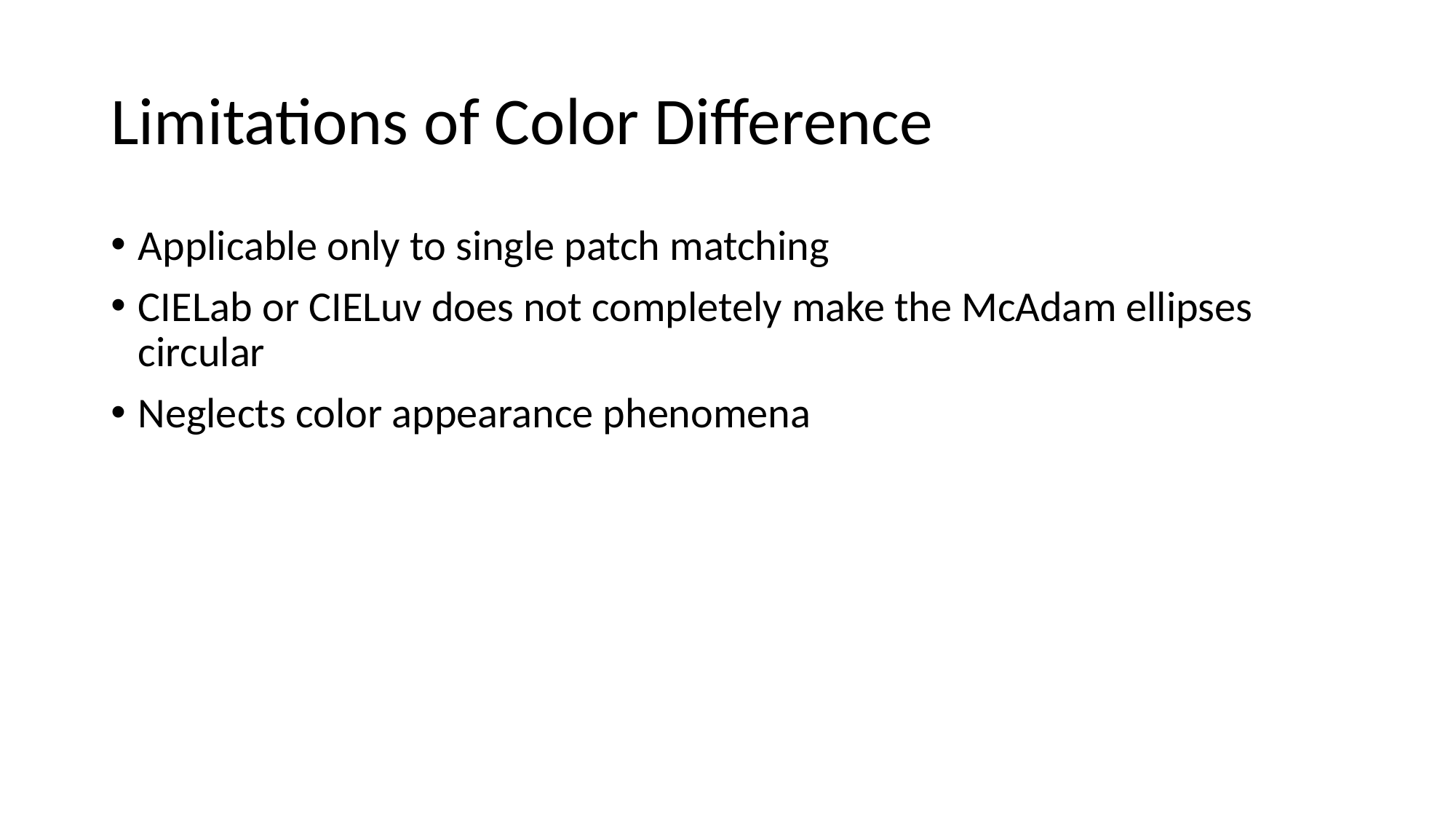

# Limitations of Color Difference
Applicable only to single patch matching
CIELab or CIELuv does not completely make the McAdam ellipses circular
Neglects color appearance phenomena